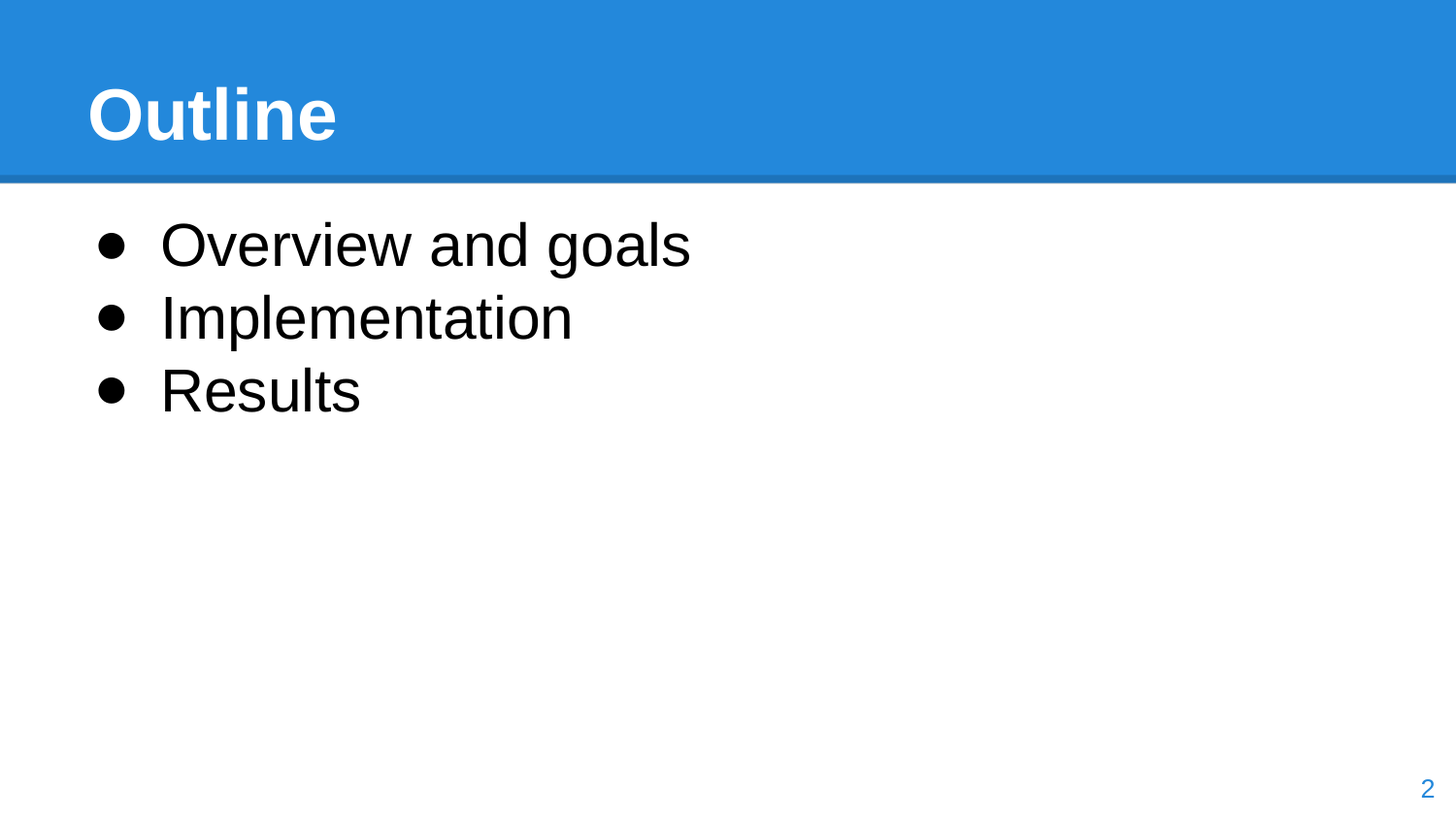

# Outline
Overview and goals
Implementation
Results
2